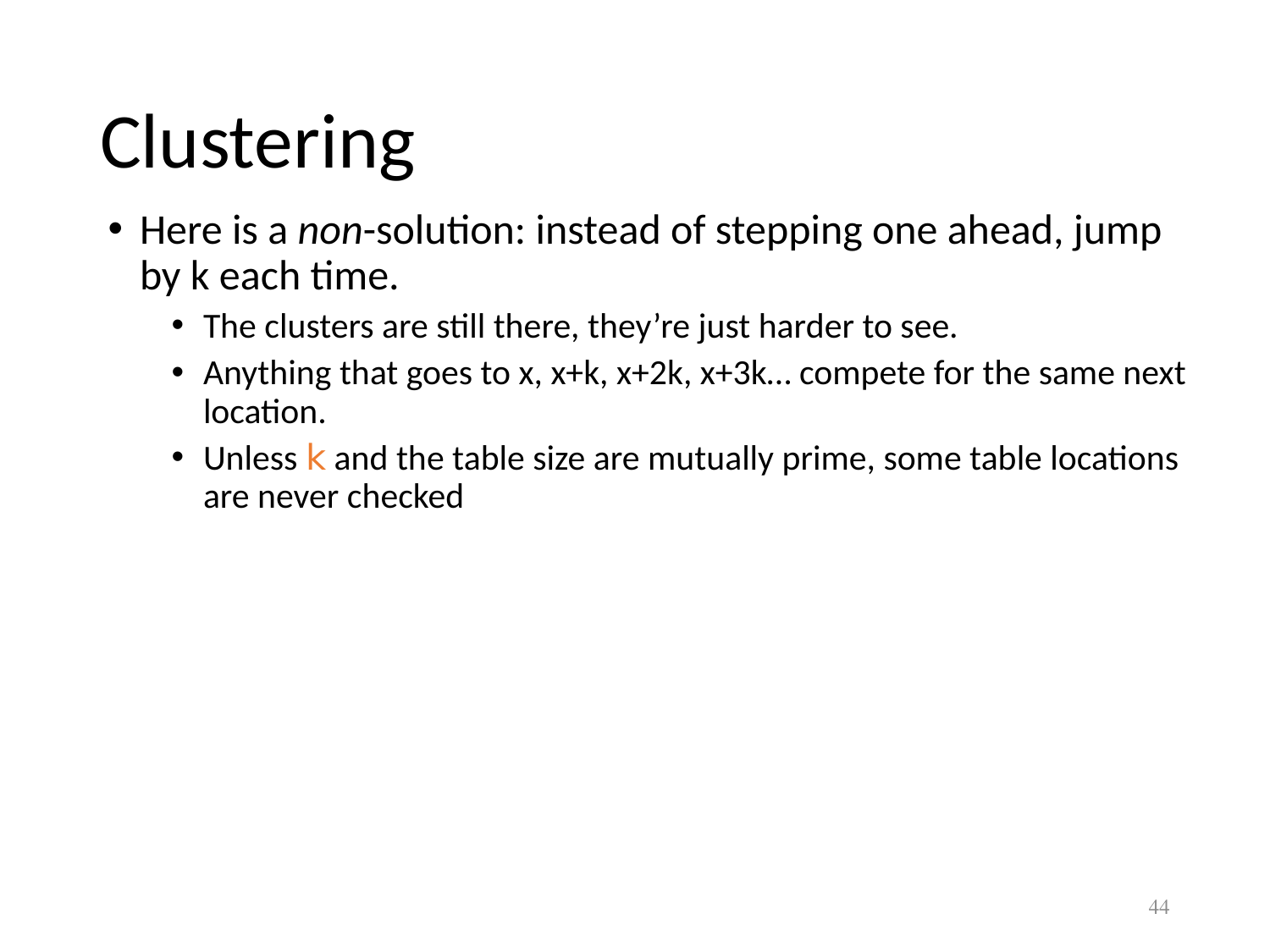

# Clustering
Here is a non-solution: instead of stepping one ahead, jump by k each time.
The clusters are still there, they’re just harder to see.
Anything that goes to x, x+k, x+2k, x+3k… compete for the same next location.
Unless k and the table size are mutually prime, some table locations are never checked
44